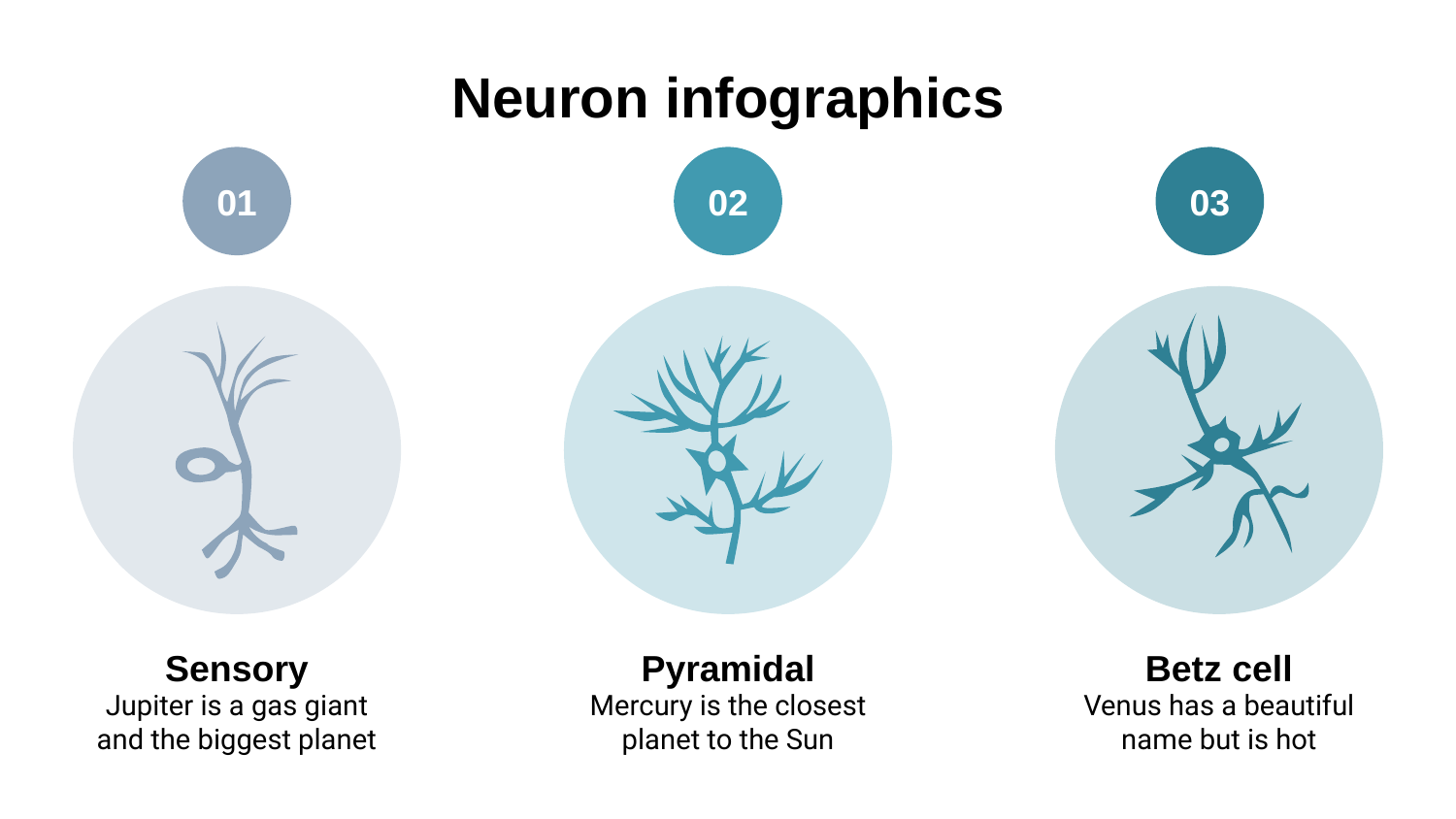

# Neuron infographics
01
Sensory
Jupiter is a gas giant and the biggest planet
02
Pyramidal
Mercury is the closest planet to the Sun
03
Betz cell
Venus has a beautiful name but is hot